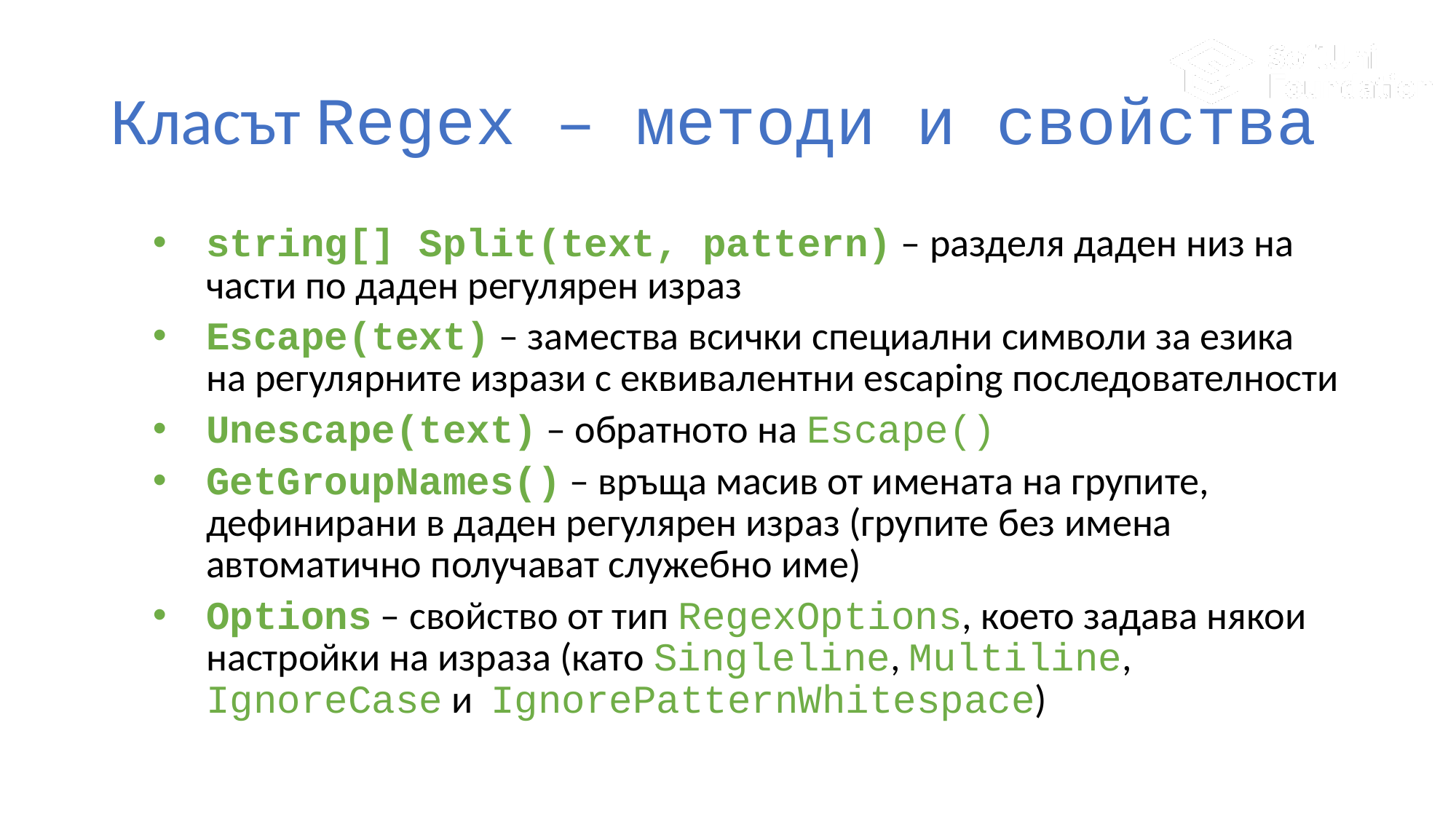

# Класът Regex – методи и свойства
string[] Split(text, pattern) – разделя даден низ на части по даден регулярен израз
Escape(text) – замества всички специални символи за езика на регулярните изрази с еквивалентни escaping последователности
Unescape(text) – обратното на Escape()
GetGroupNames() – връща масив от имената на групите, дефинирани в даден регулярен израз (групите без имена автоматично получават служебно име)
Options – свойство от тип RegexOptions, което задава някои настройки на израза (като Singleline, Multiline, IgnoreCase и  IgnorePatternWhitespace)